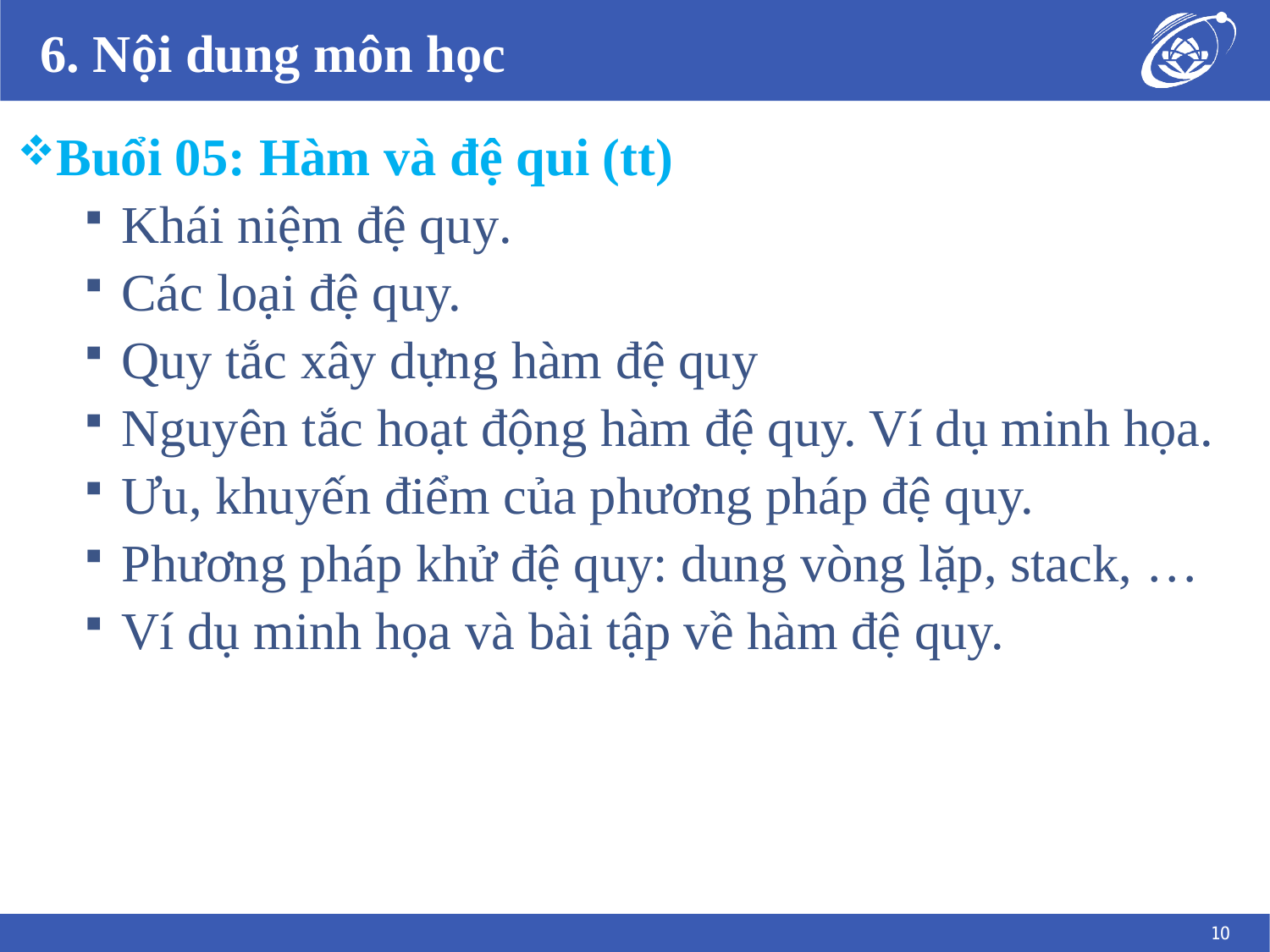

# 6. Nội dung môn học
Buổi 05: Hàm và đệ qui (tt)
 Khái niệm đệ quy.
 Các loại đệ quy.
 Quy tắc xây dựng hàm đệ quy
 Nguyên tắc hoạt động hàm đệ quy. Ví dụ minh họa.
 Ưu, khuyến điểm của phương pháp đệ quy.
 Phương pháp khử đệ quy: dung vòng lặp, stack, …
 Ví dụ minh họa và bài tập về hàm đệ quy.

10